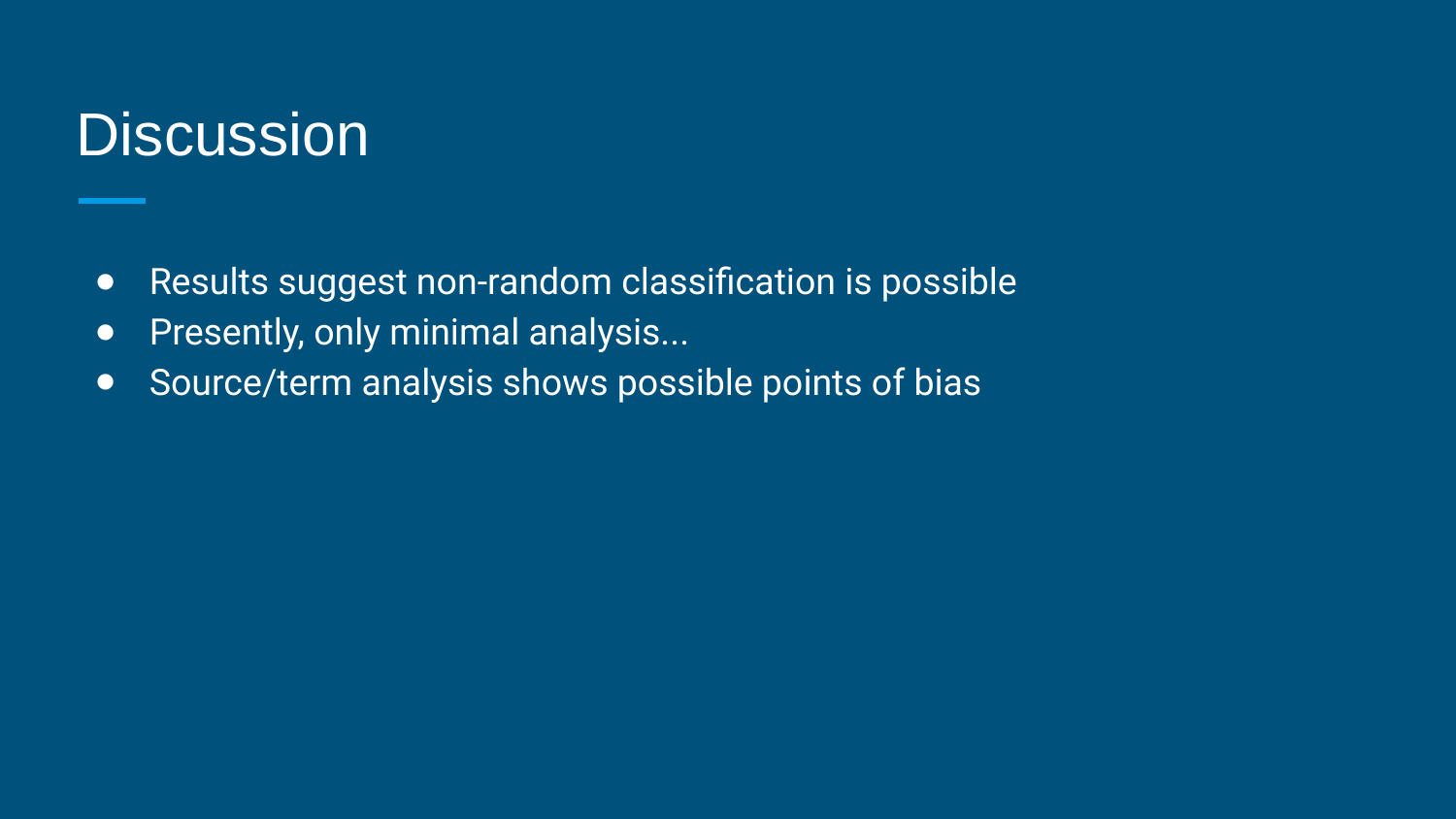

# Discussion
Results suggest non-random classification is possible
Presently, only minimal analysis...
Source/term analysis shows possible points of bias